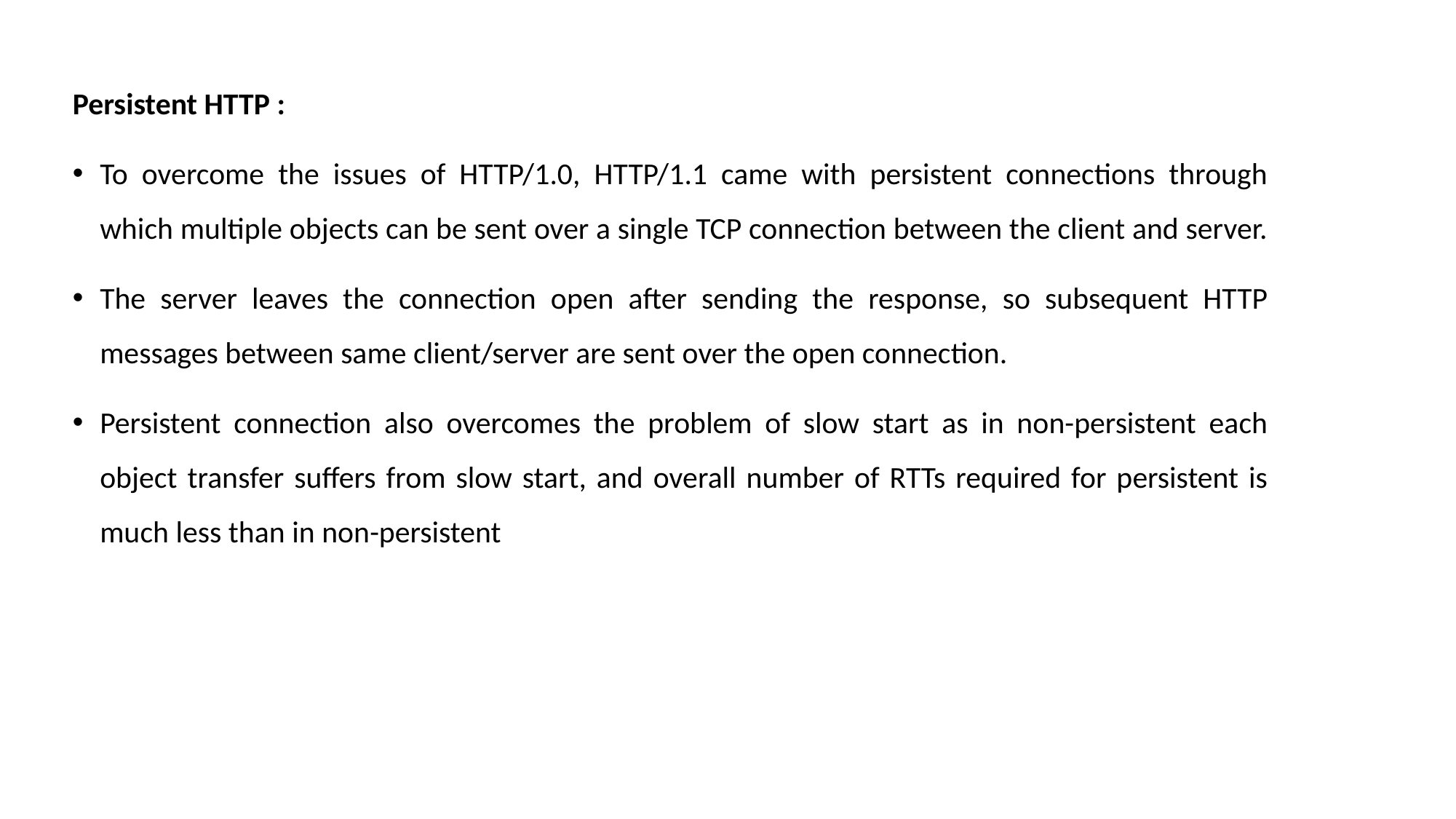

Persistent HTTP :
To overcome the issues of HTTP/1.0, HTTP/1.1 came with persistent connections through which multiple objects can be sent over a single TCP connection between the client and server.
The server leaves the connection open after sending the response, so subsequent HTTP messages between same client/server are sent over the open connection.
Persistent connection also overcomes the problem of slow start as in non-persistent each object transfer suffers from slow start, and overall number of RTTs required for persistent is much less than in non-persistent